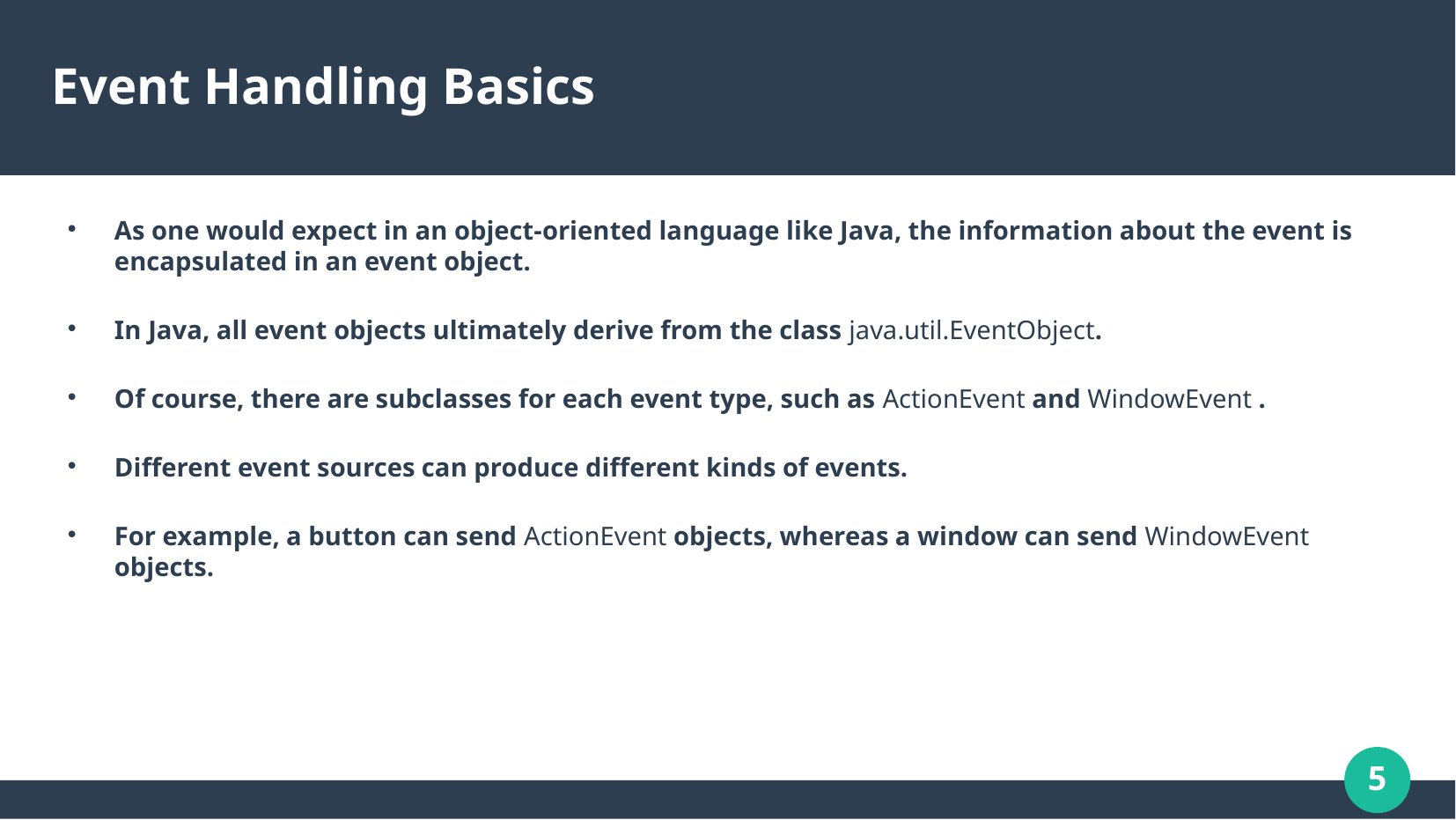

# Event Handling Basics
As one would expect in an object-oriented language like Java, the information about the event is encapsulated in an event object.
In Java, all event objects ultimately derive from the class java.util.EventObject.
Of course, there are subclasses for each event type, such as ActionEvent and WindowEvent .
Different event sources can produce different kinds of events.
For example, a button can send ActionEvent objects, whereas a window can send WindowEvent objects.